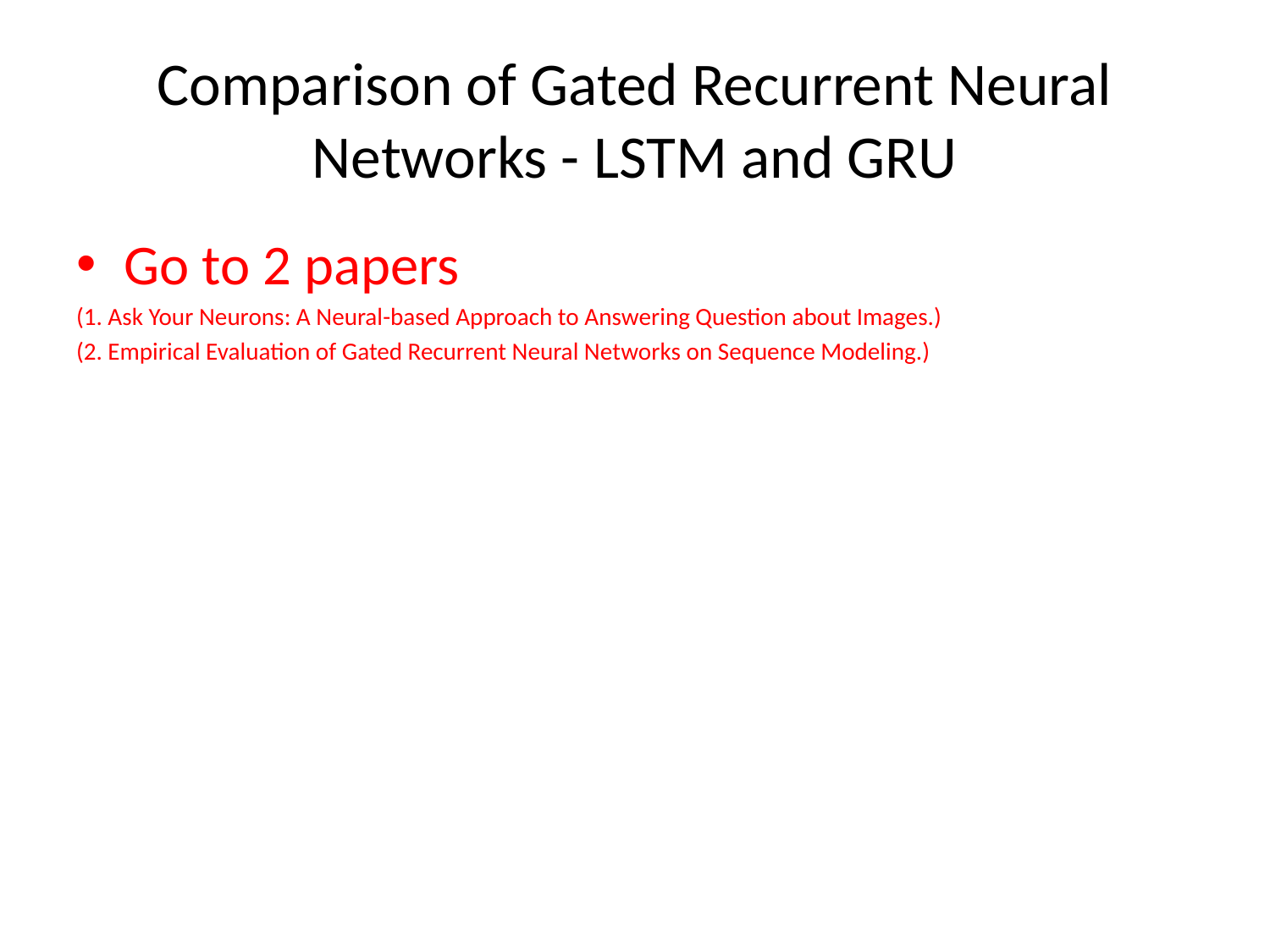

# Comparison of Gated Recurrent Neural Networks - LSTM and GRU
Go to 2 papers
(1. Ask Your Neurons: A Neural-based Approach to Answering Question about Images.)
(2. Empirical Evaluation of Gated Recurrent Neural Networks on Sequence Modeling.)